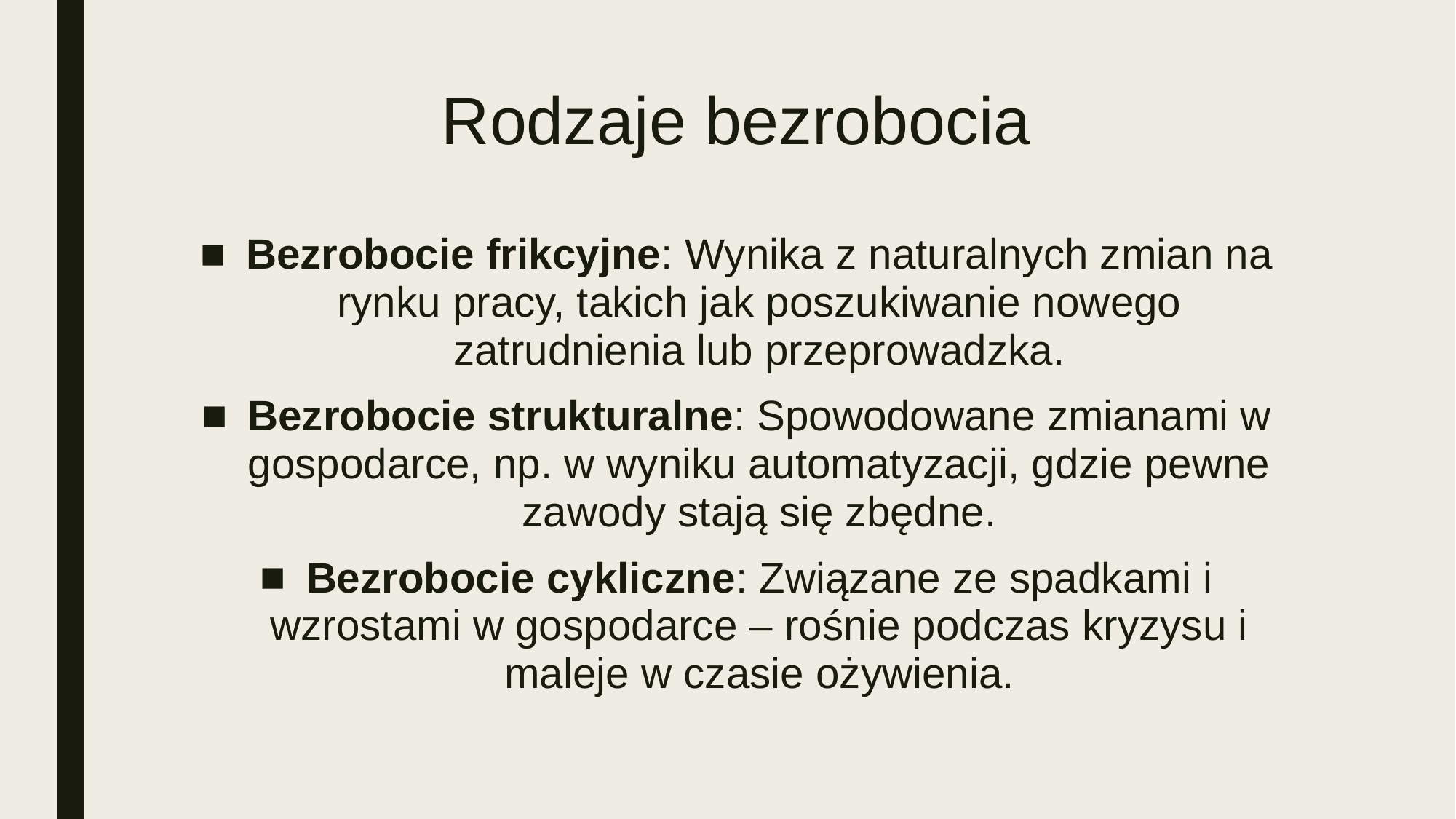

# Rodzaje bezrobocia
Bezrobocie frikcyjne: Wynika z naturalnych zmian na rynku pracy, takich jak poszukiwanie nowego zatrudnienia lub przeprowadzka.
Bezrobocie strukturalne: Spowodowane zmianami w gospodarce, np. w wyniku automatyzacji, gdzie pewne zawody stają się zbędne.
Bezrobocie cykliczne: Związane ze spadkami i wzrostami w gospodarce – rośnie podczas kryzysu i maleje w czasie ożywienia.